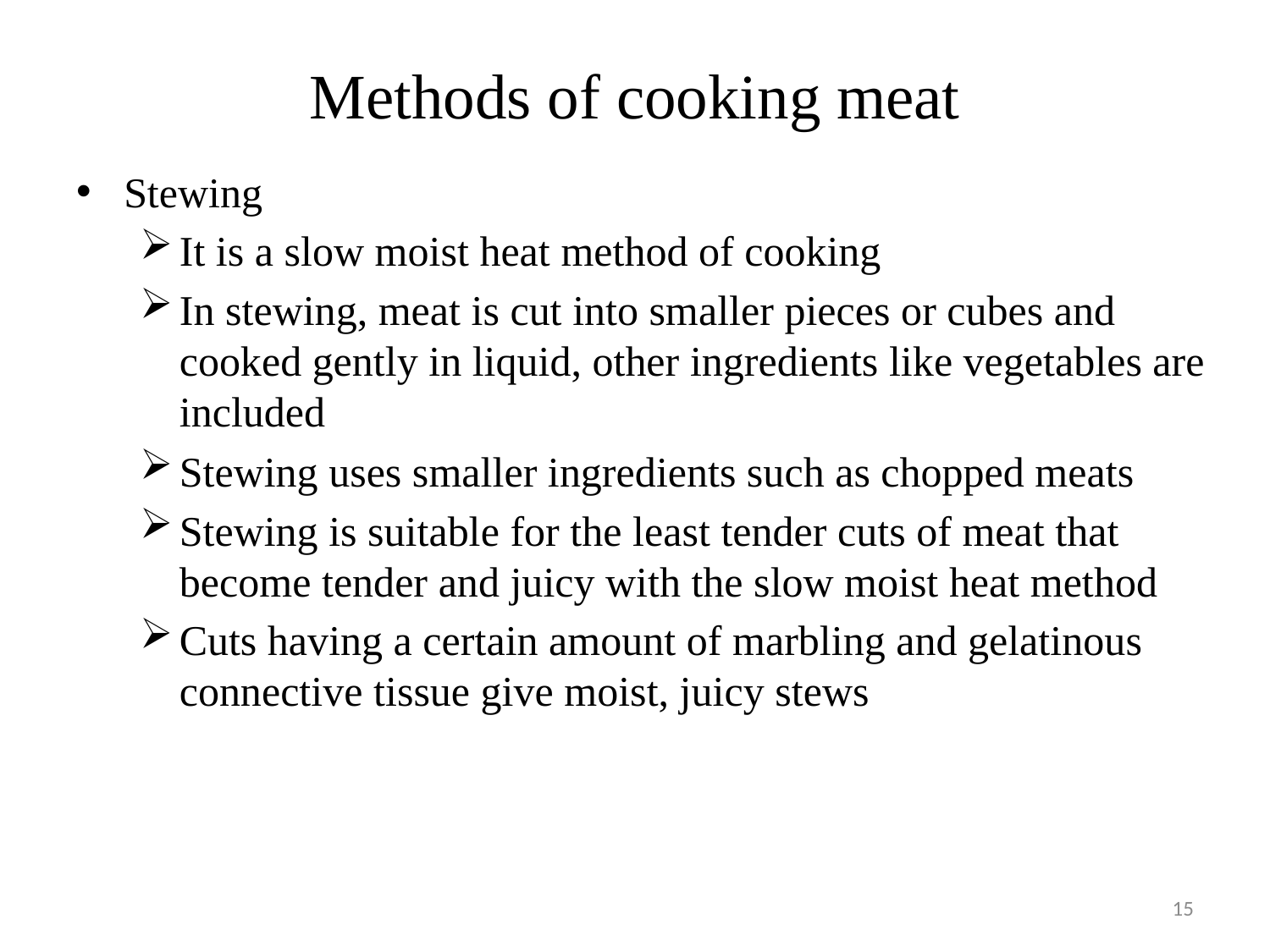

# Methods of cooking meat
Stewing
It is a slow moist heat method of cooking
In stewing, meat is cut into smaller pieces or cubes and cooked gently in liquid, other ingredients like vegetables are included
Stewing uses smaller ingredients such as chopped meats
Stewing is suitable for the least tender cuts of meat that become tender and juicy with the slow moist heat method
Cuts having a certain amount of marbling and gelatinous connective tissue give moist, juicy stews

15